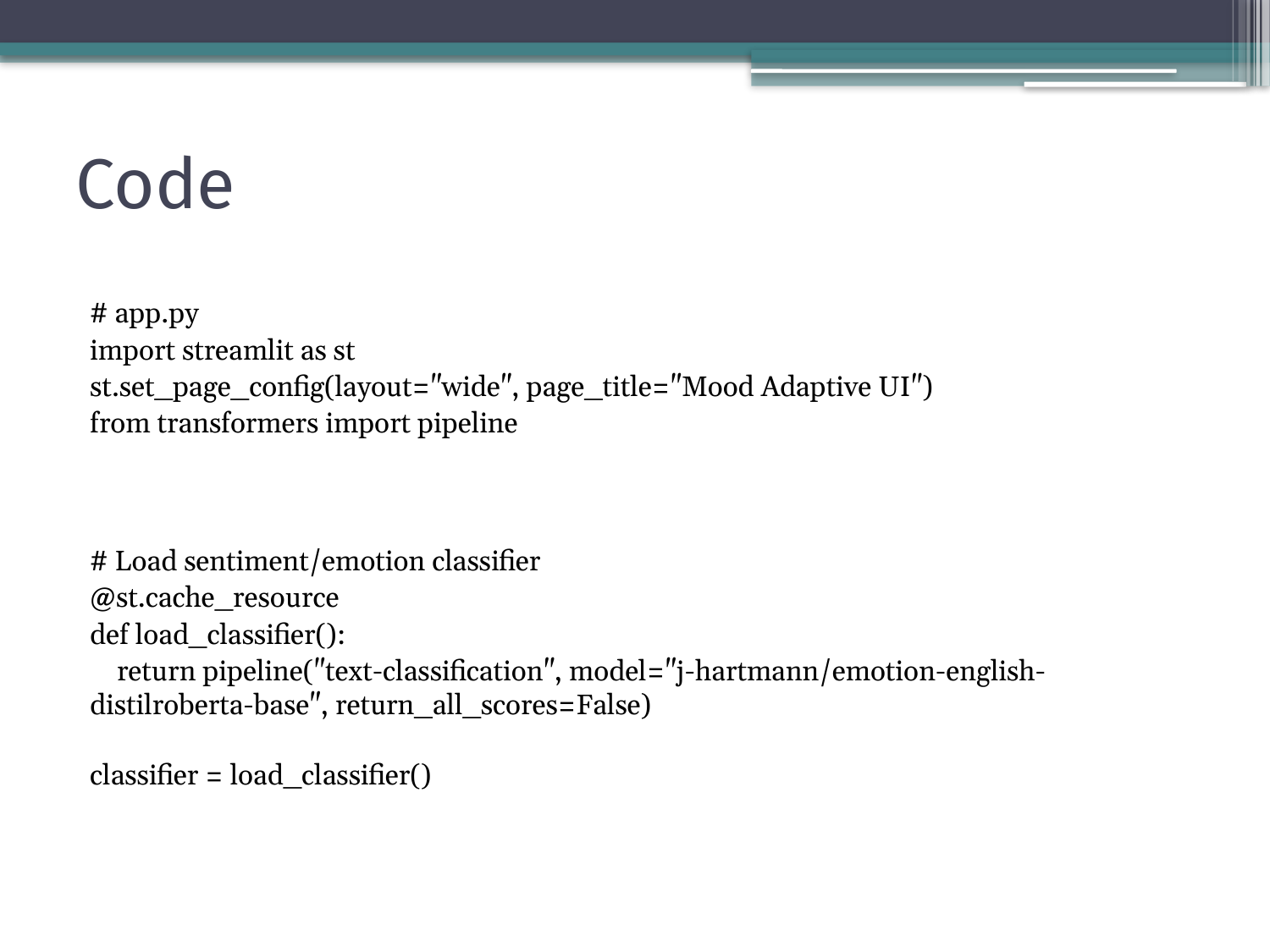

# Code
# app.py
import streamlit as st
st.set_page_config(layout="wide", page_title="Mood Adaptive UI")
from transformers import pipeline
# Load sentiment/emotion classifier
@st.cache_resource
def load_classifier():
    return pipeline("text-classification", model="j-hartmann/emotion-english-distilroberta-base", return_all_scores=False)
classifier = load_classifier()